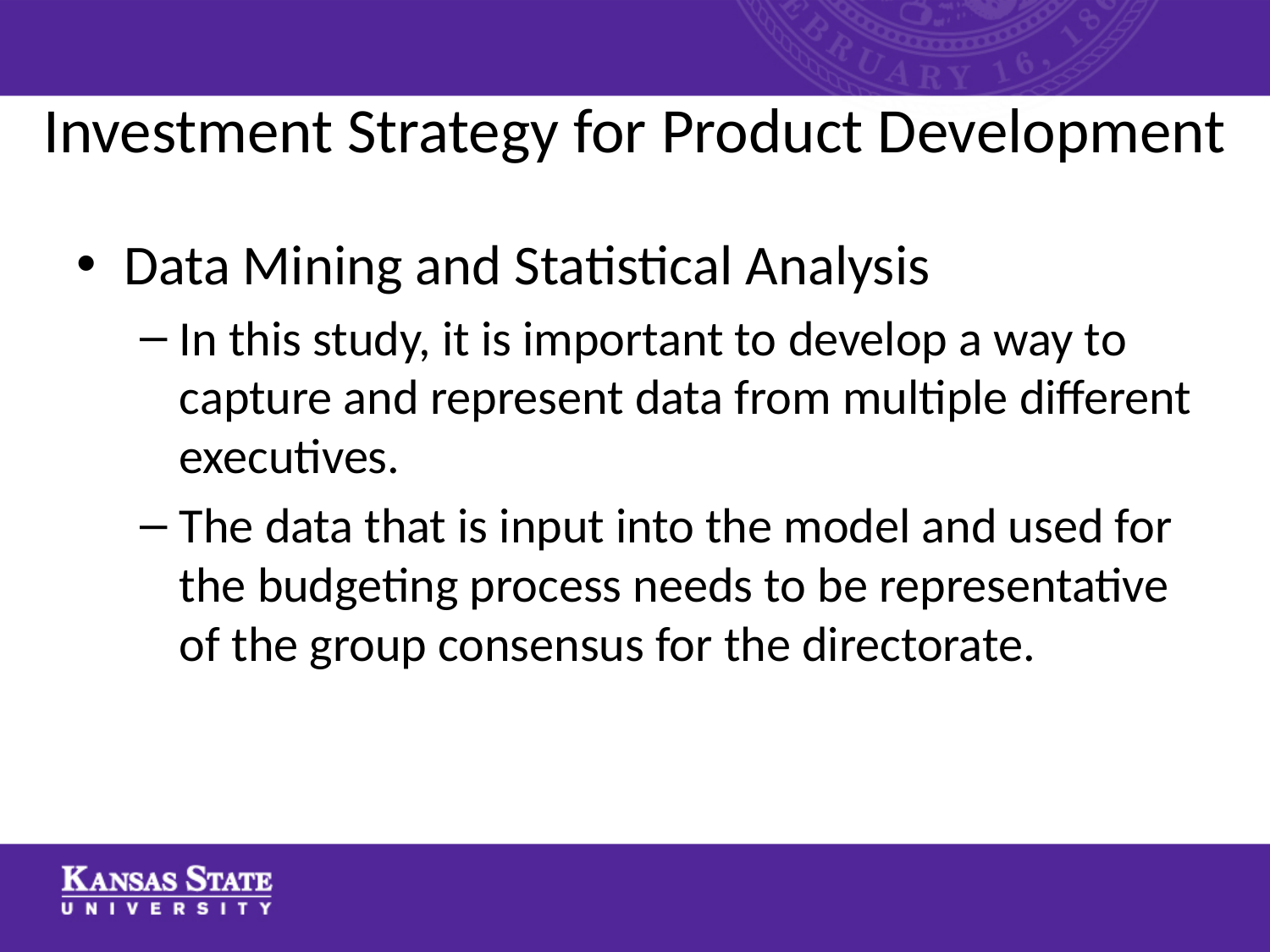

# Investment Strategy for Product Development
Data Mining and Statistical Analysis
In this study, it is important to develop a way to capture and represent data from multiple different executives.
The data that is input into the model and used for the budgeting process needs to be representative of the group consensus for the directorate.